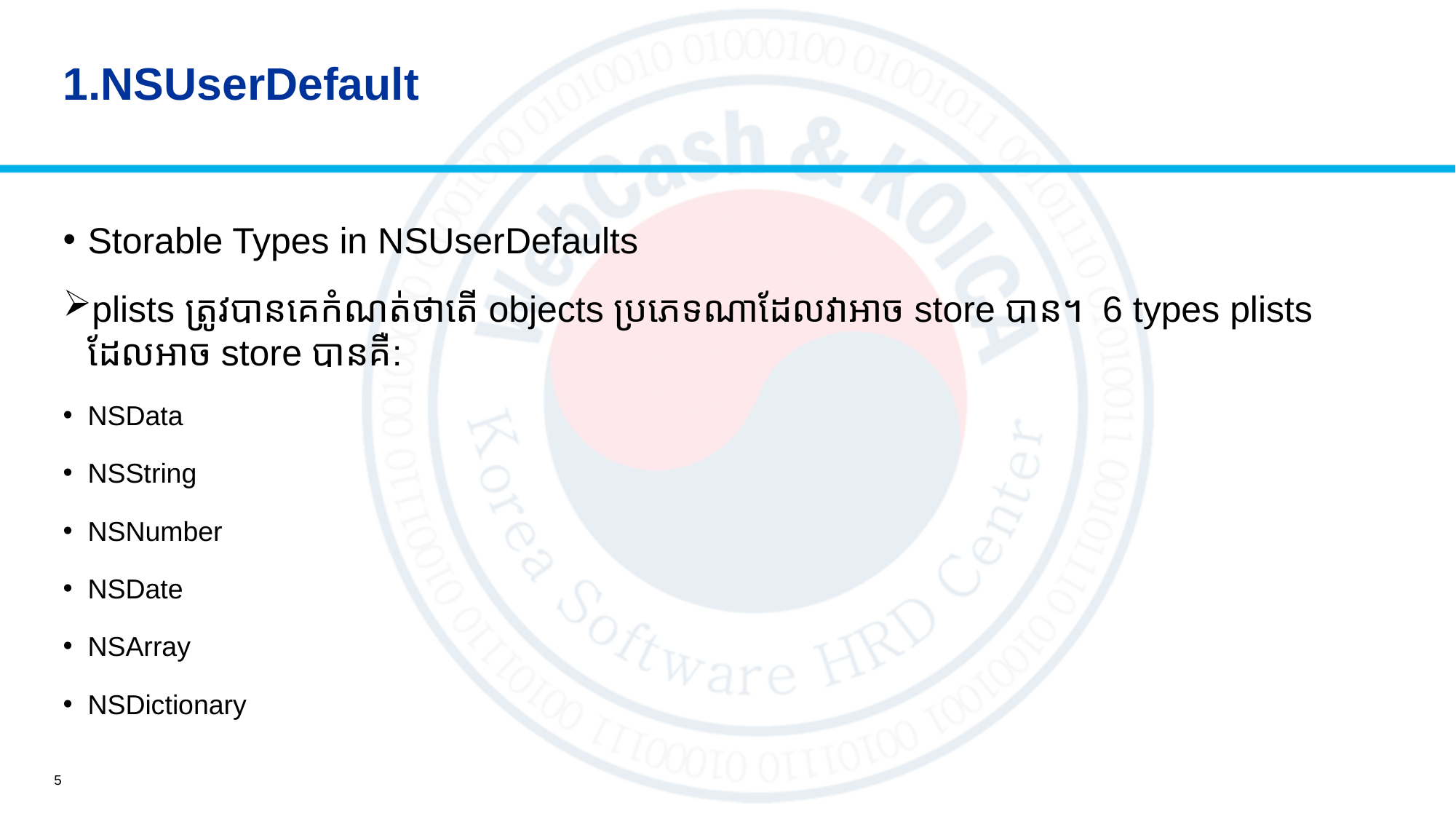

# 1.NSUserDefault
Storable Types in NSUserDefaults
plists ត្រូវបានគេកំណត់ថាតើ objects ប្រភេទណាដែលវាអាច store បាន។  6 types plists ដែលអាច store បានគឺ:
NSData
NSString
NSNumber
NSDate
NSArray
NSDictionary
5